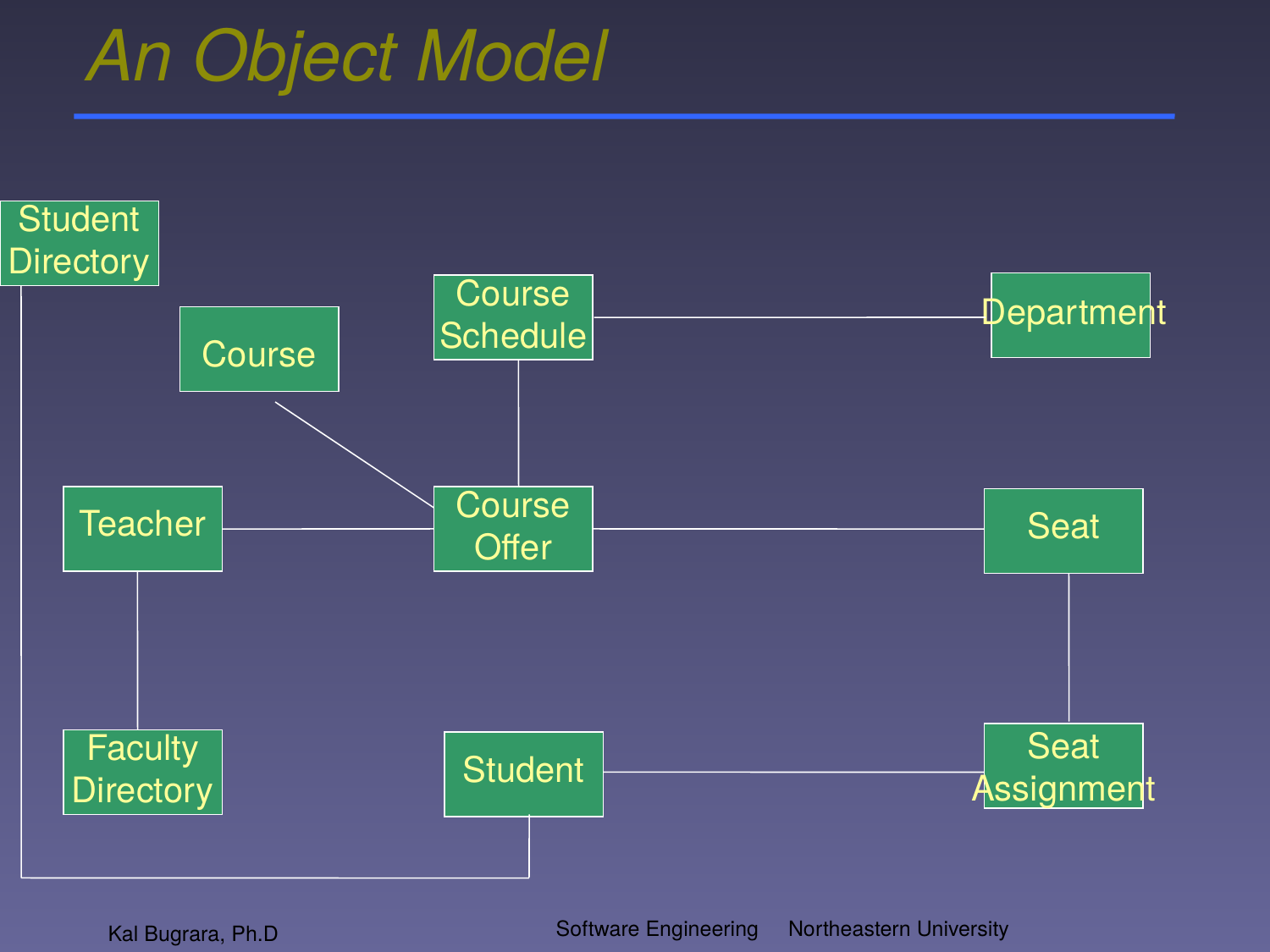

# An Object Model
Student Directory

Course Schedule

Department

Course

Course Offer

Teacher
Seat

Seat Assignment
Faculty Directory

Student

Kal Bugrara, Ph.D
Software Engineering		     Northeastern University